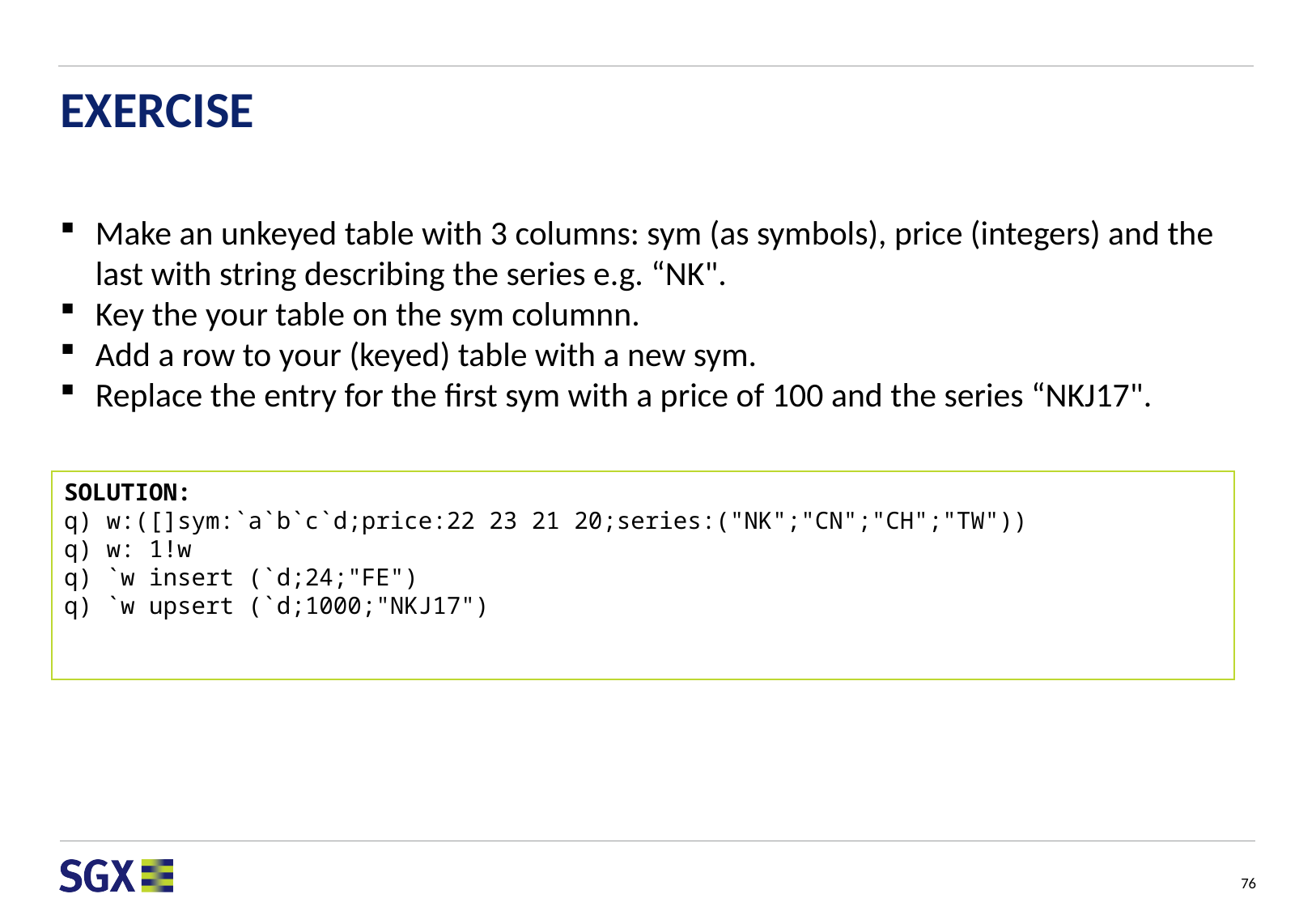

# EXERCISE
Make an unkeyed table with 3 columns: sym (as symbols), price (integers) and the last with string describing the series e.g. “NK".
Key the your table on the sym columnn.
Add a row to your (keyed) table with a new sym.
Replace the entry for the first sym with a price of 100 and the series “NKJ17".

SOLUTION:
q) w:([]sym:`a`b`c`d;price:22 23 21 20;series:("NK";"CN";"CH";"TW"))
q) w: 1!w
q) `w insert (`d;24;"FE")
q) `w upsert (`d;1000;"NKJ17")
76